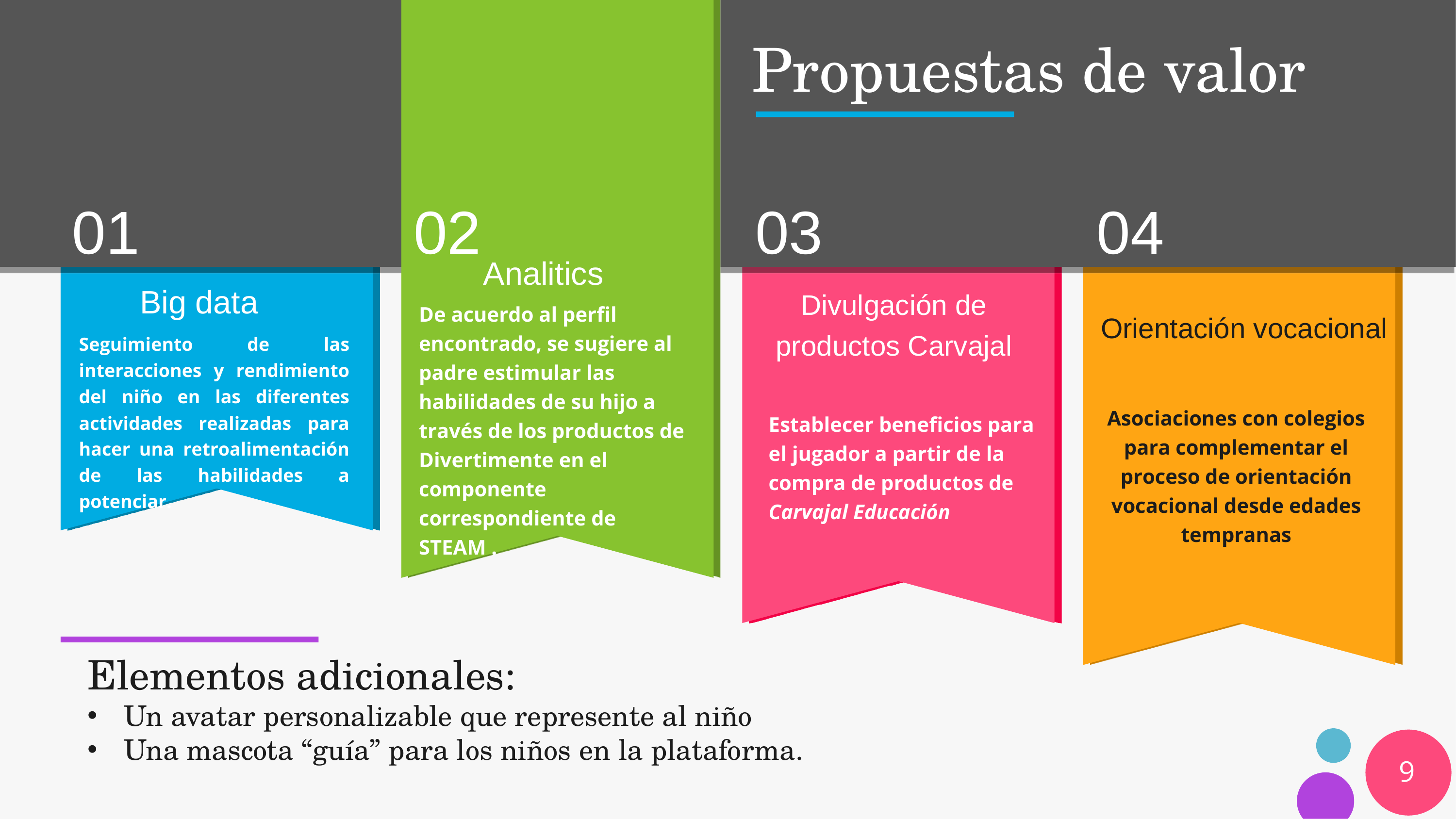

# Propuestas de valor
Analitics
Big data
Divulgación de productos Carvajal
De acuerdo al perfil encontrado, se sugiere al padre estimular las habilidades de su hijo a través de los productos de Divertimente en el componente correspondiente de STEAM .
Orientación vocacional
Seguimiento de las interacciones y rendimiento del niño en las diferentes actividades realizadas para hacer una retroalimentación de las habilidades a potenciar.
Asociaciones con colegios para complementar el proceso de orientación vocacional desde edades tempranas
Establecer beneficios para el jugador a partir de la compra de productos de Carvajal Educación

Elementos adicionales:
Un avatar personalizable que represente al niño
Una mascota “guía” para los niños en la plataforma.

9